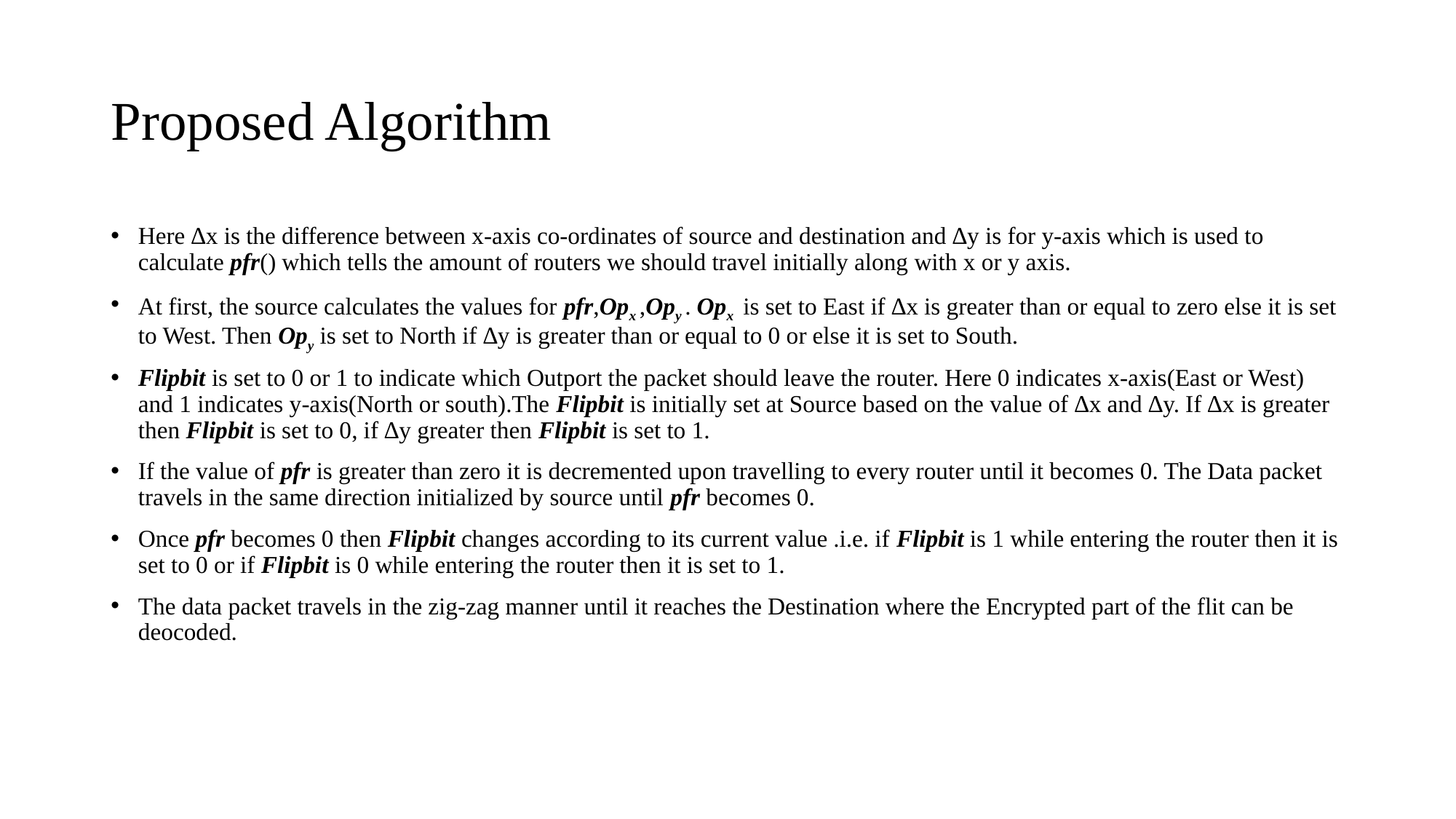

# Proposed Algorithm
Here ∆x is the difference between x-axis co-ordinates of source and destination and ∆y is for y-axis which is used to calculate pfr() which tells the amount of routers we should travel initially along with x or y axis.
At first, the source calculates the values for pfr,Opx ,Opy . Opx  is set to East if ∆x is greater than or equal to zero else it is set to West. Then Opy is set to North if ∆y is greater than or equal to 0 or else it is set to South.
Flipbit is set to 0 or 1 to indicate which Outport the packet should leave the router. Here 0 indicates x-axis(East or West) and 1 indicates y-axis(North or south).The Flipbit is initially set at Source based on the value of ∆x and ∆y. If ∆x is greater then Flipbit is set to 0, if ∆y greater then Flipbit is set to 1.
If the value of pfr is greater than zero it is decremented upon travelling to every router until it becomes 0. The Data packet travels in the same direction initialized by source until pfr becomes 0.
Once pfr becomes 0 then Flipbit changes according to its current value .i.e. if Flipbit is 1 while entering the router then it is set to 0 or if Flipbit is 0 while entering the router then it is set to 1.
The data packet travels in the zig-zag manner until it reaches the Destination where the Encrypted part of the flit can be deocoded.